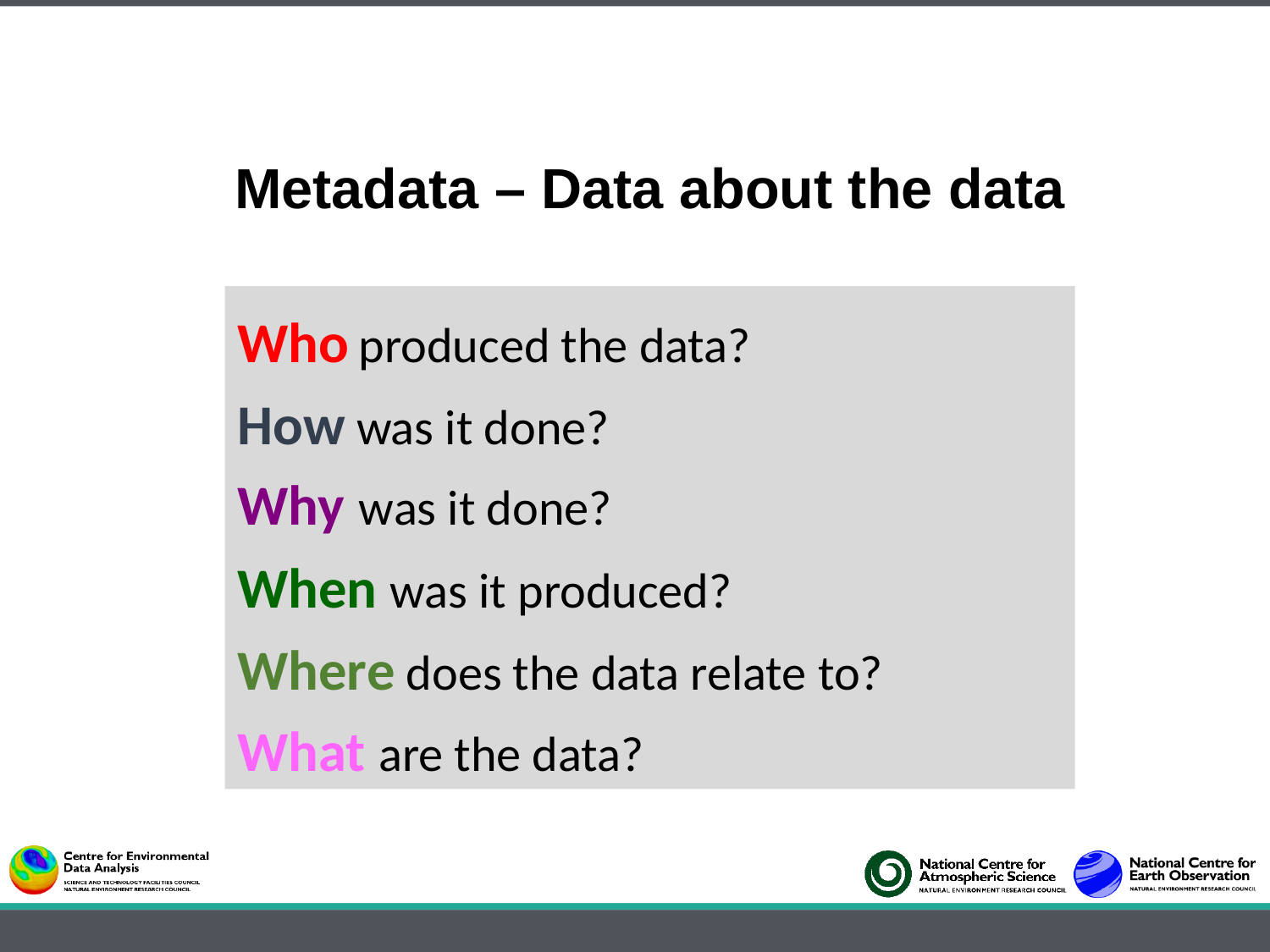

Metadata – Data about the data

Who produced the data?

How was it done?

Why was it done?

When was it produced?

Where does the data relate to?

What are the data?